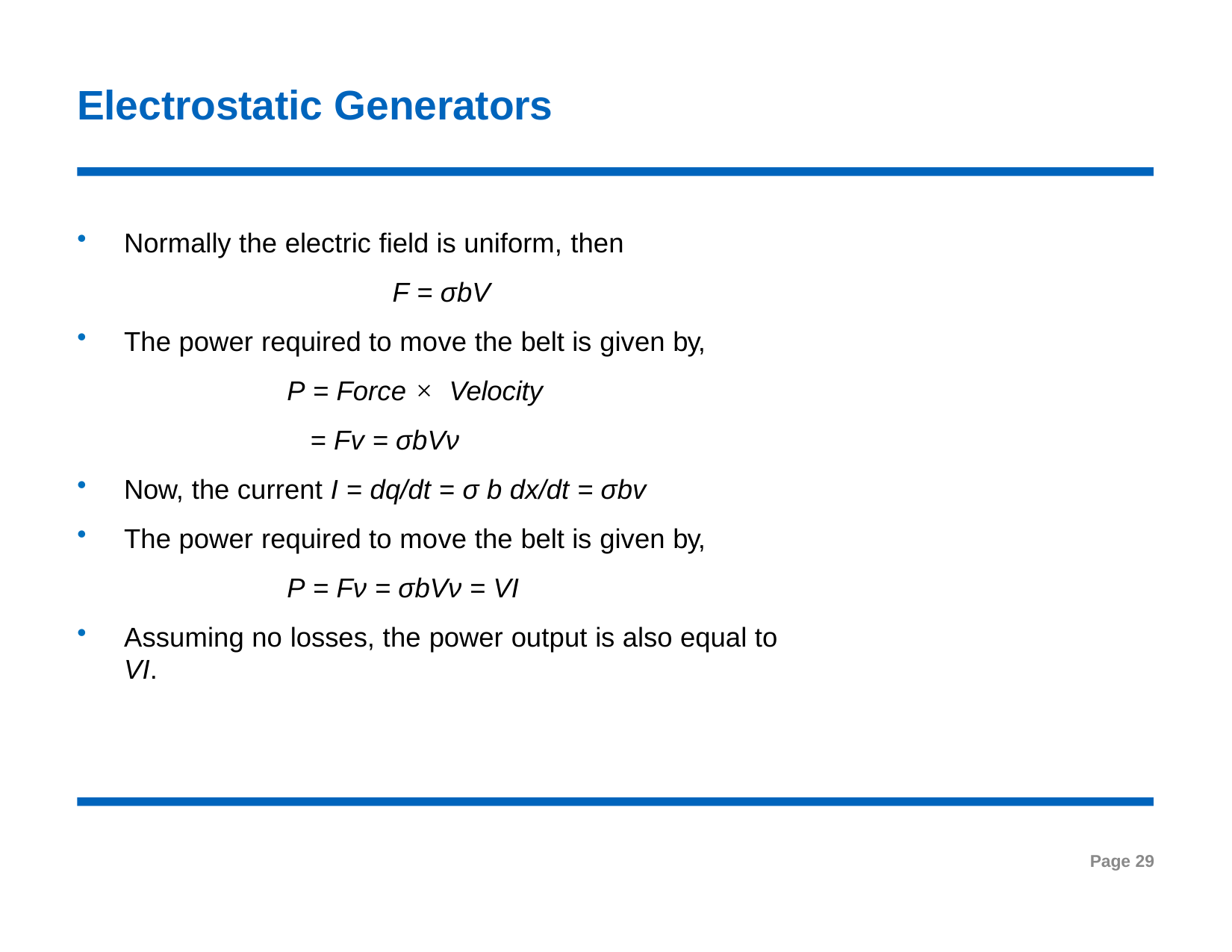

# Electrostatic Generators
Normally the electric field is uniform, then
F = σbV
The power required to move the belt is given by,
P = Force × Velocity
= Fv = σbVν
Now, the current I = dq/dt = σ b dx/dt = σbv
The power required to move the belt is given by,
P = Fν = σbVν = VI
Assuming no losses, the power output is also equal to VI.
Page 29